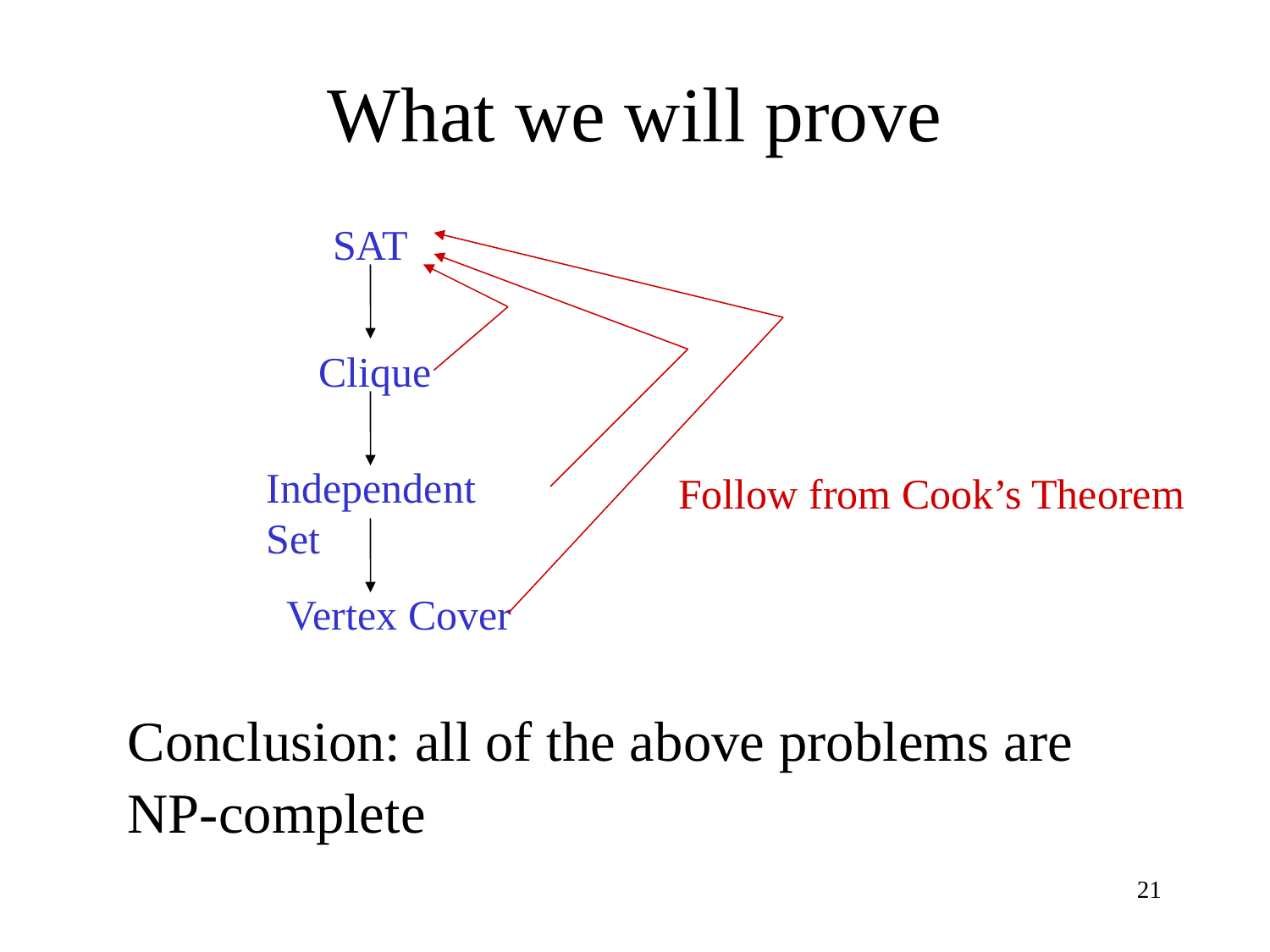

# What we will prove

SAT

Follow from Cook’s Theorem

Clique

Independent Set

Vertex Cover
Conclusion: all of the above problems are
NP-complete
21